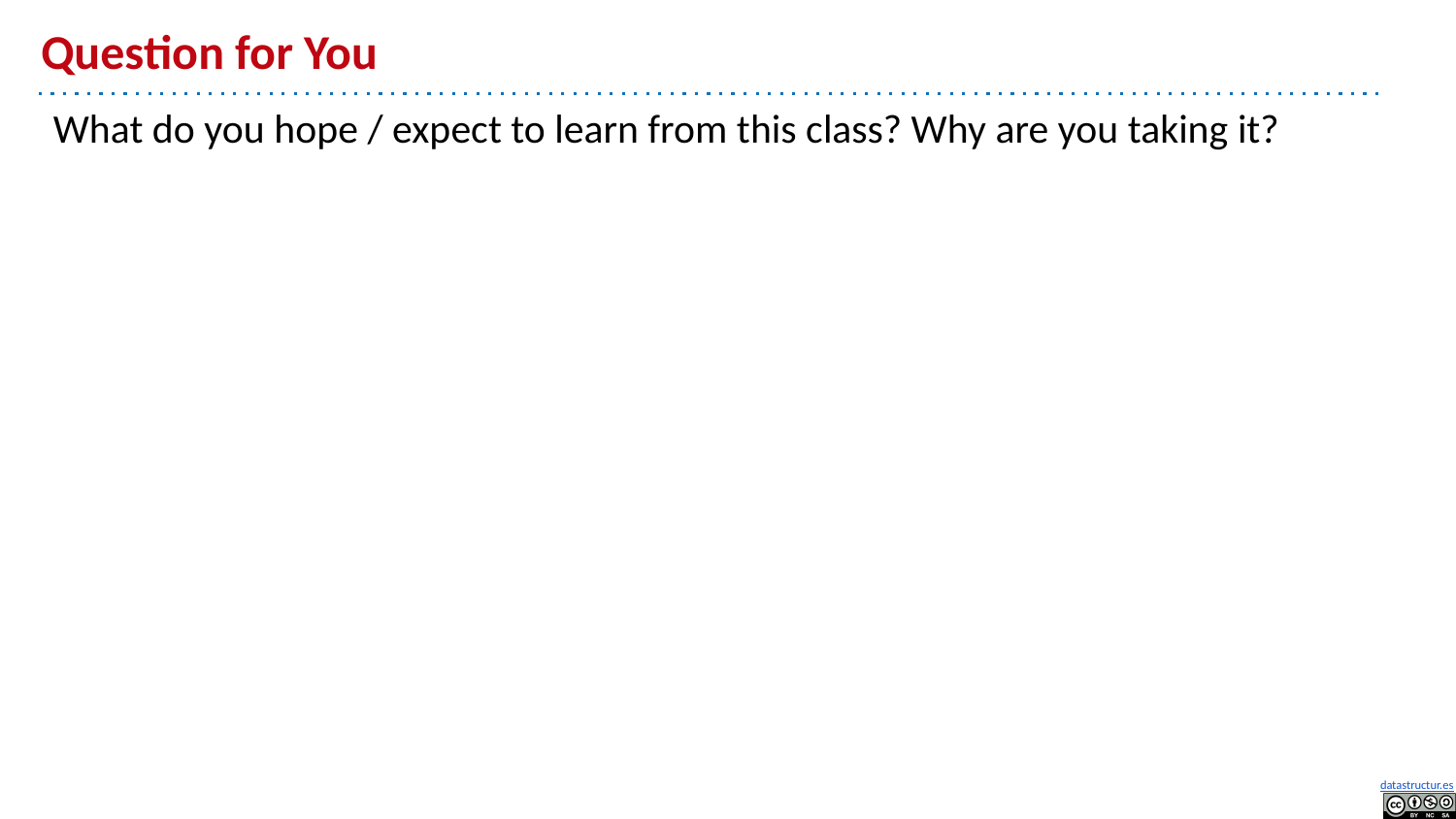

# Question for You
What do you hope / expect to learn from this class? Why are you taking it?